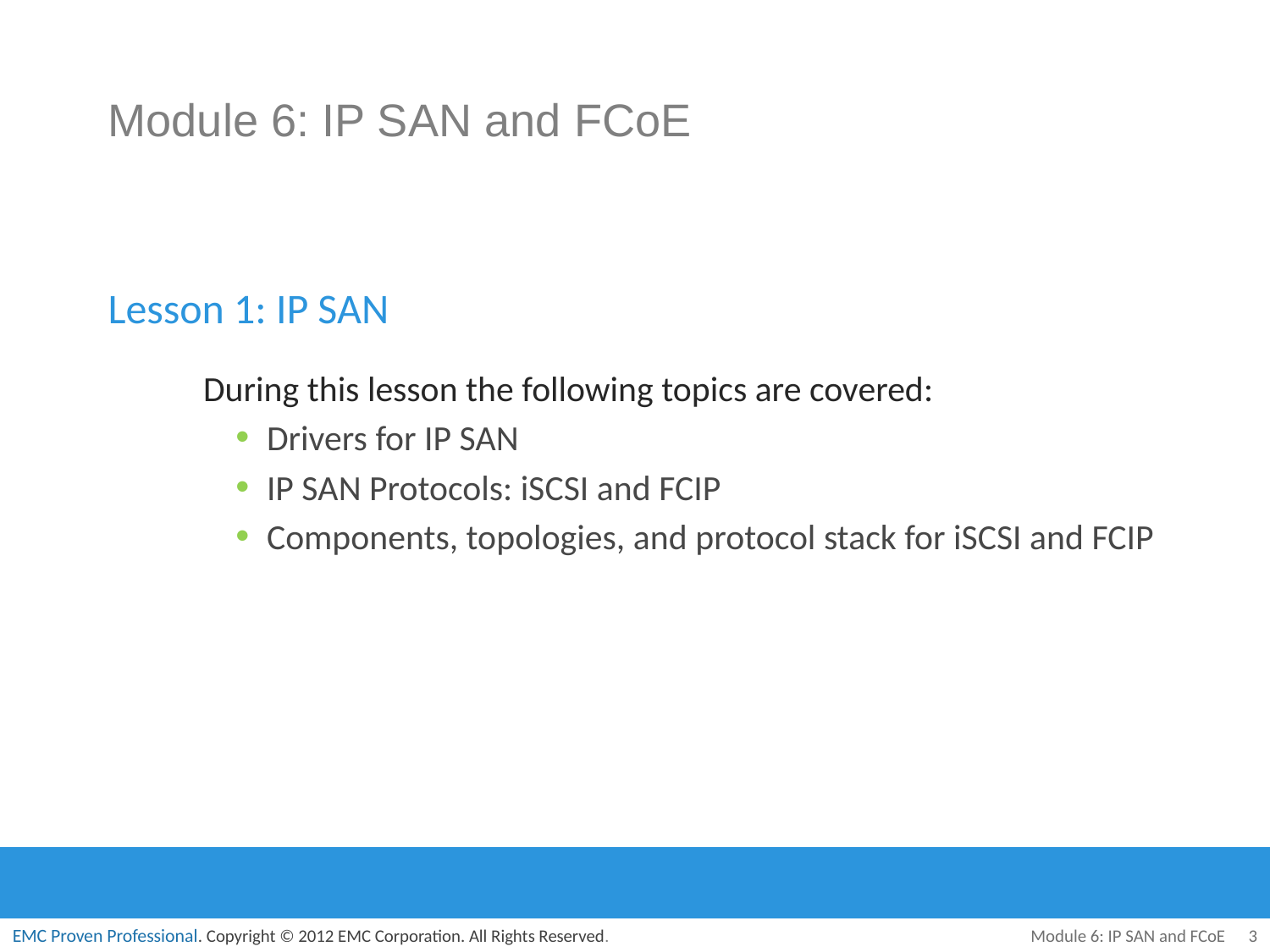

# Module 6: IP SAN and FCoE
Lesson 1: IP SAN
During this lesson the following topics are covered:
Drivers for IP SAN
IP SAN Protocols: iSCSI and FCIP
Components, topologies, and protocol stack for iSCSI and FCIP
Module 6: IP SAN and FCoE
3